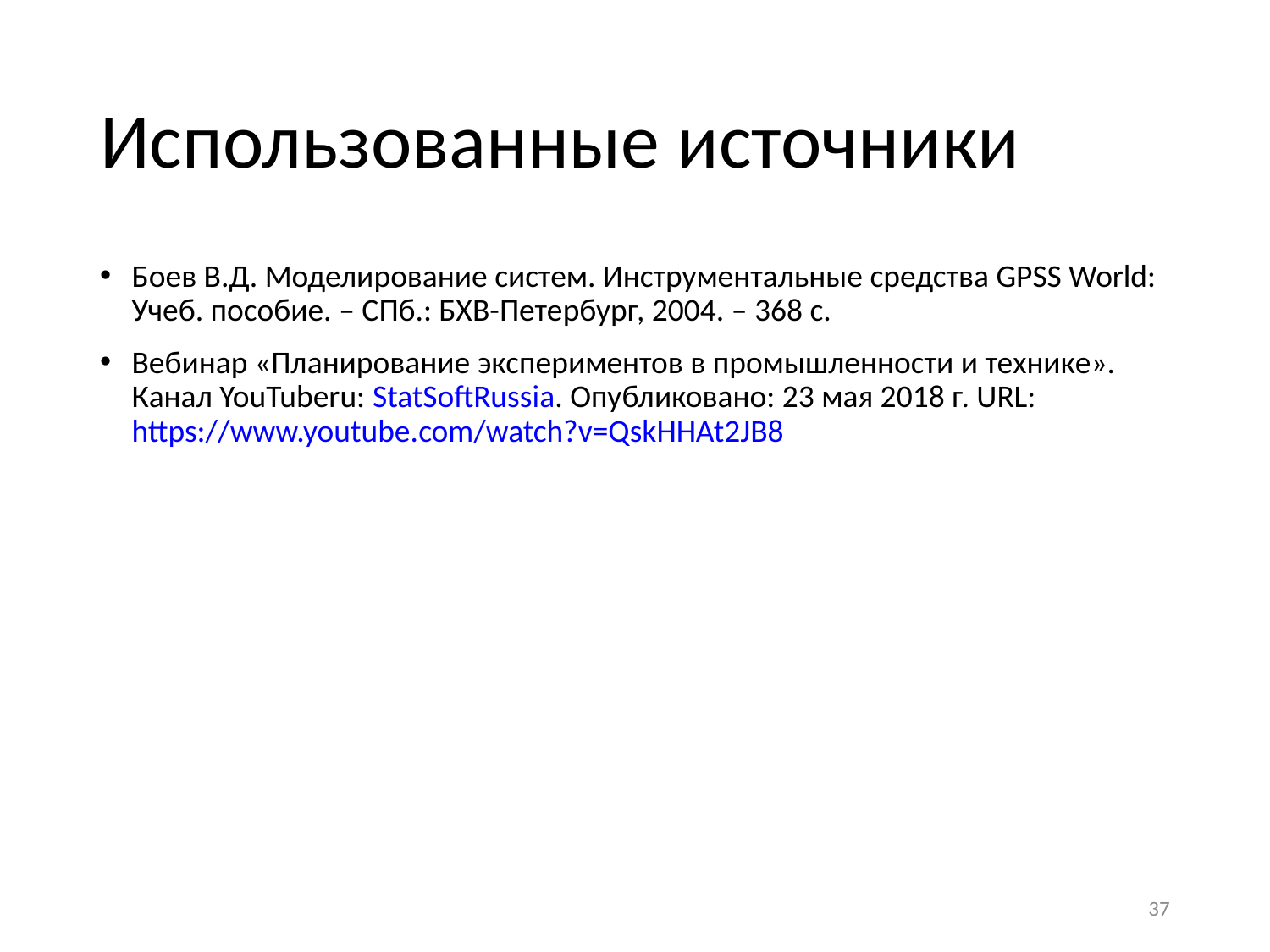

# Использованные источники
Боев В.Д. Моделирование систем. Инструментальные средства GPSS World: Учеб. пособие. – СПб.: БХВ-Петербург, 2004. – 368 с.
Вебинар «Планирование экспериментов в промышленности и технике». Канал YouTuberu: StatSoftRussia. Опубликовано: 23 мая 2018 г. URL: https://www.youtube.com/watch?v=QskHHAt2JB8

37